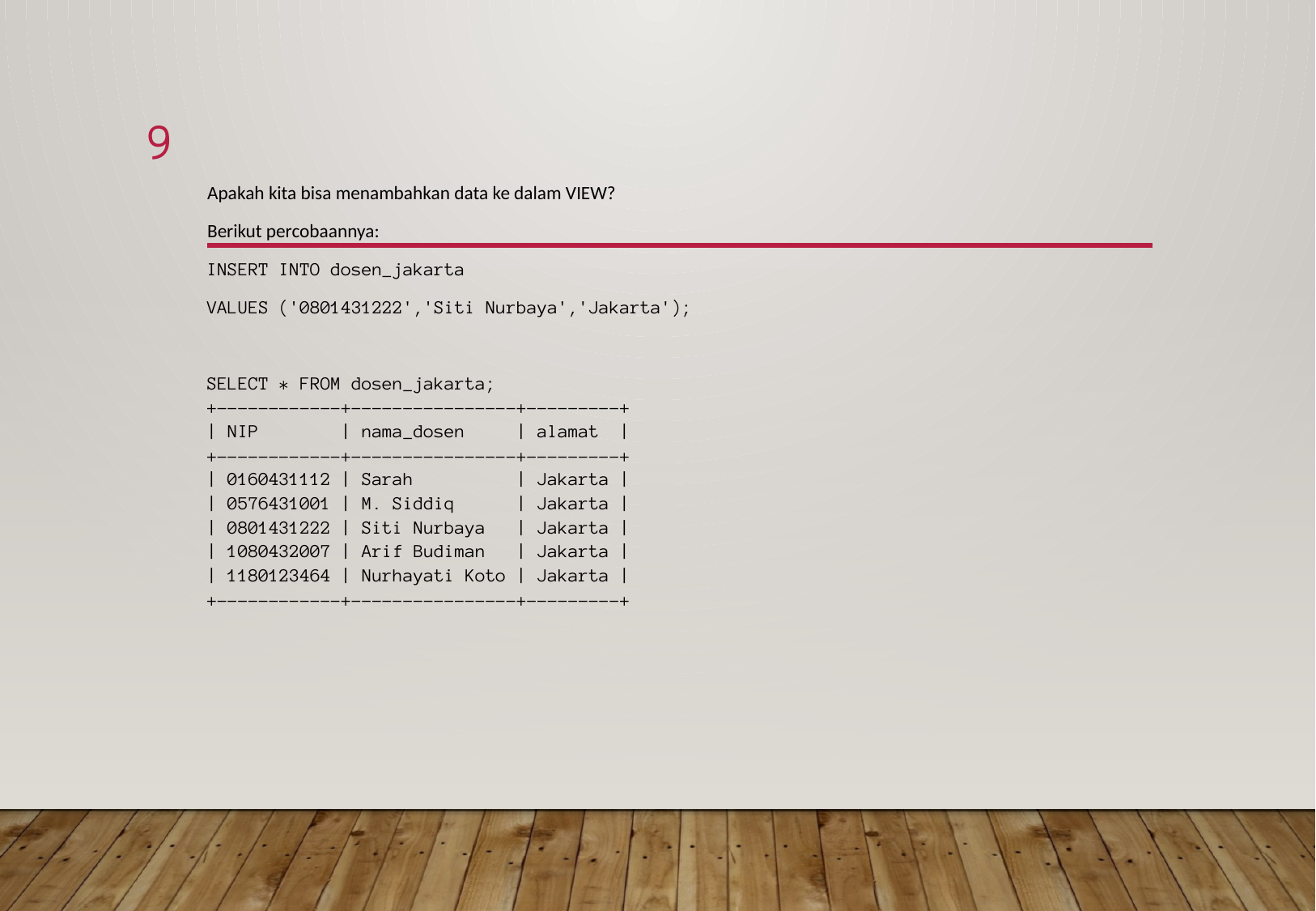

9
Apakah kita bisa menambahkan data ke dalam VIEW?
Berikut percobaannya:
INSERT INTO dosen_jakarta
VALUES ('0801431222','Siti Nurbaya','Jakarta');

SELECT * FROM dosen_jakarta;
+------------+----------------+---------+
| NIP        | nama_dosen     | alamat  |
+------------+----------------+---------+
| 0160431112 | Sarah          | Jakarta |
| 0576431001 | M. Siddiq      | Jakarta |
| 0801431222 | Siti Nurbaya   | Jakarta |
| 1080432007 | Arif Budiman   | Jakarta |
| 1180123464 | Nurhayati Koto | Jakarta |
+------------+----------------+---------+